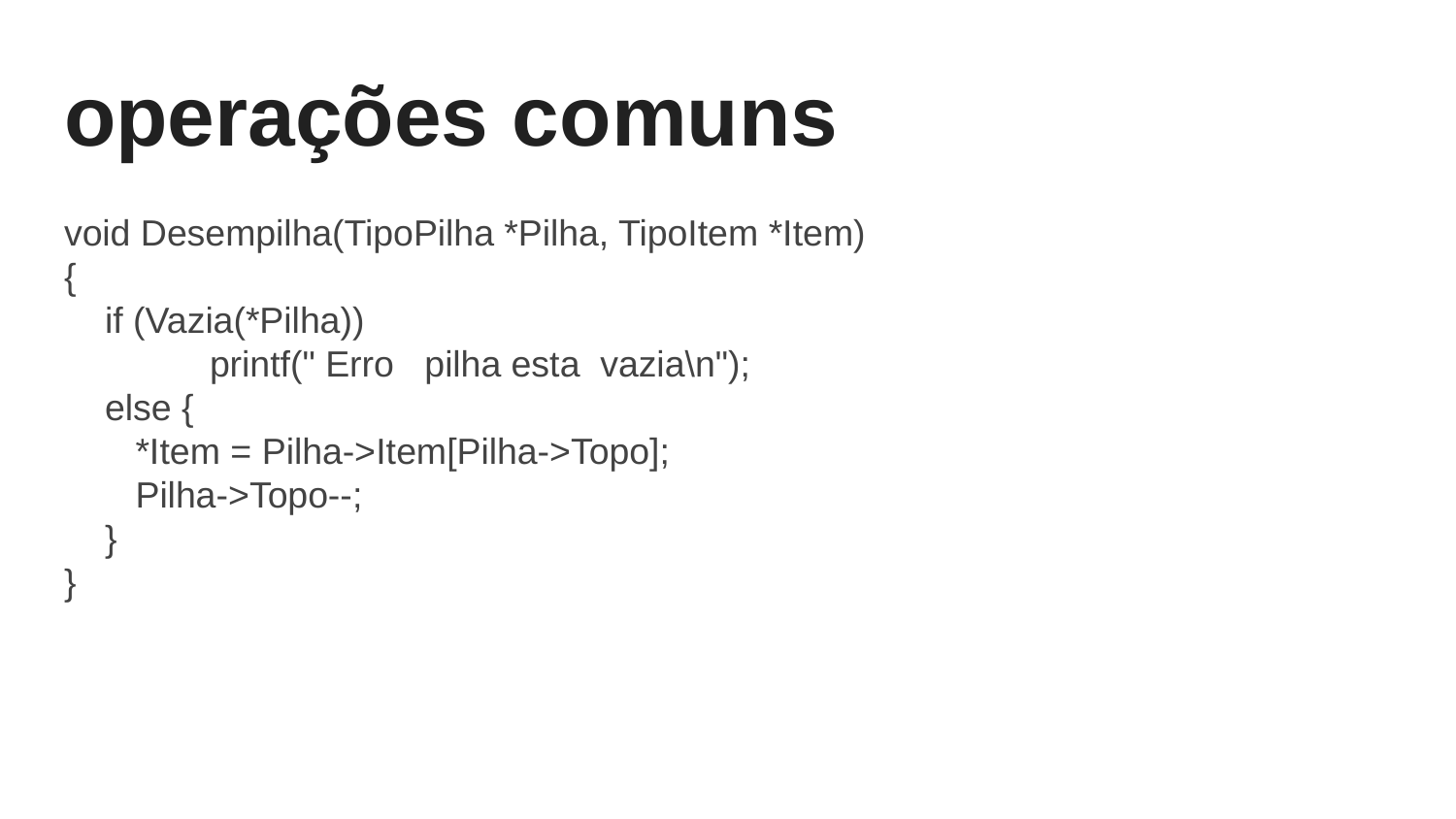

# operações comuns
void Desempilha(TipoPilha *Pilha, TipoItem *Item)
{
    if (Vazia(*Pilha))
	printf(" Erro   pilha esta  vazia\n");
    else {
       *Item = Pilha->Item[Pilha->Topo];
       Pilha->Topo--;
    }
}